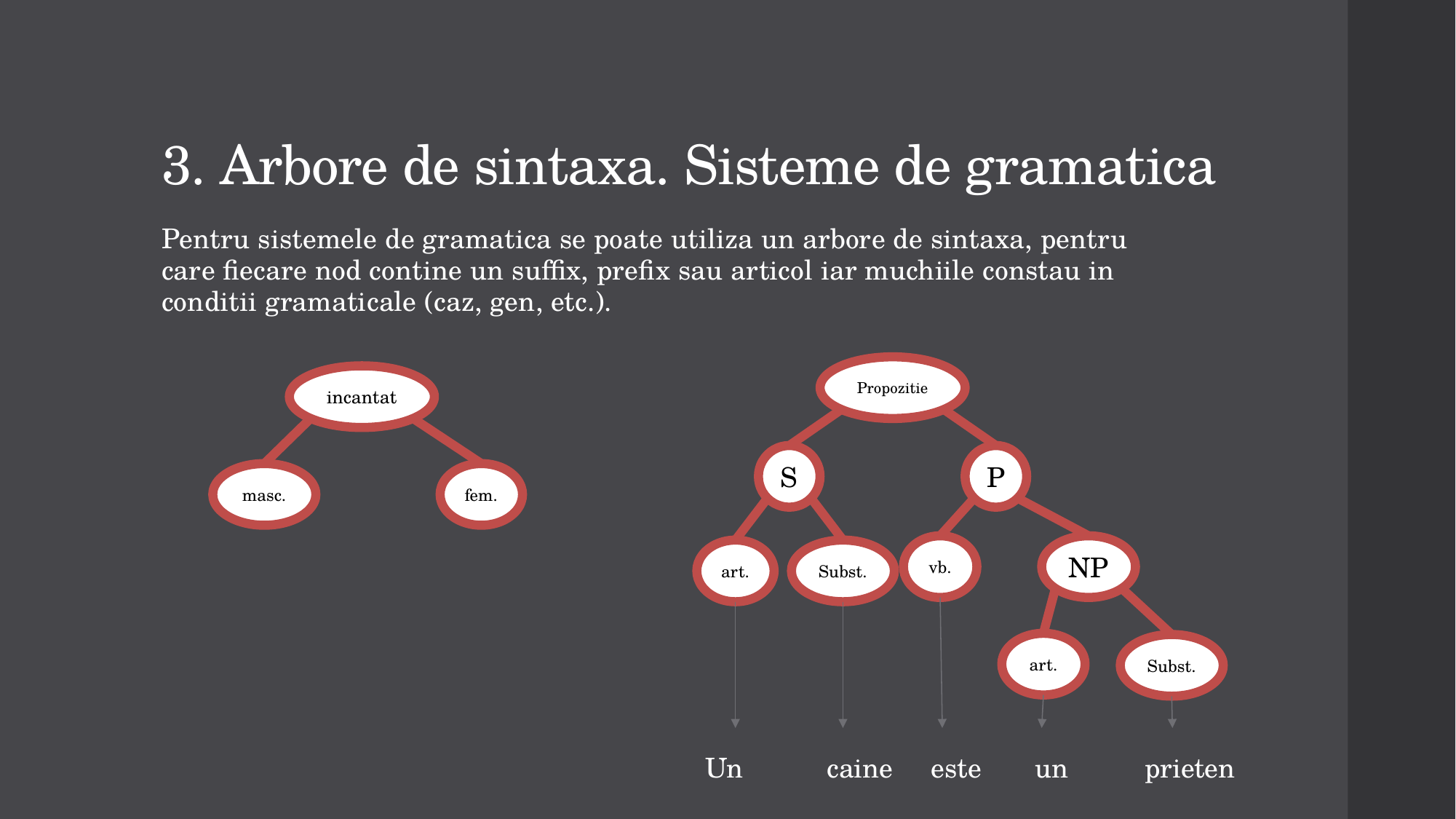

# 3. Arbore de sintaxa. Sisteme de gramatica
Pentru sistemele de gramatica se poate utiliza un arbore de sintaxa, pentru care fiecare nod contine un suffix, prefix sau articol iar muchiile constau in conditii gramaticale (caz, gen, etc.).
Propozitie
incantat
S
P
masc.
fem.
NP
vb.
Subst.
art.
art.
Subst.
Un           caine     este       un          prieten